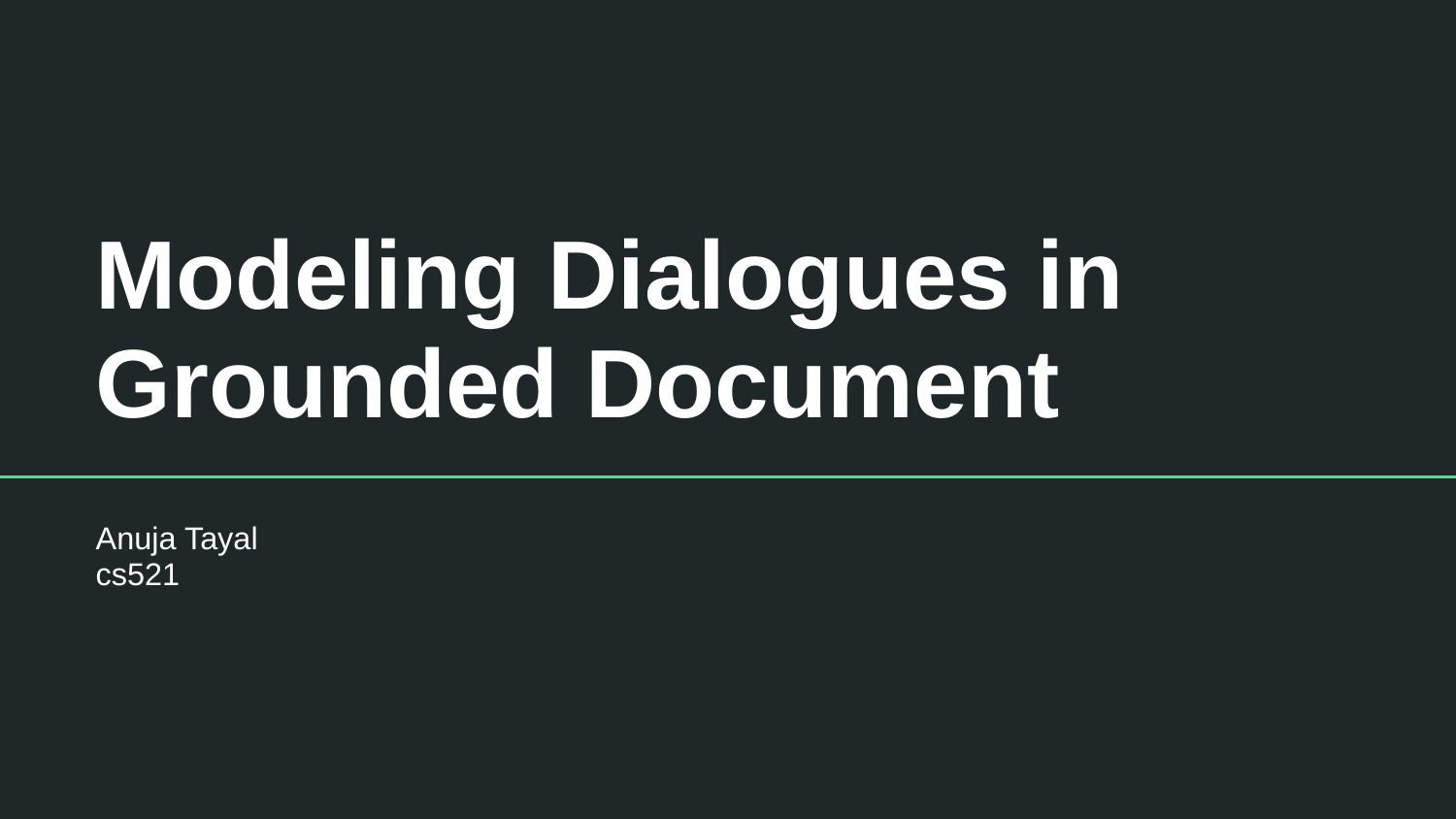

# Modeling Dialogues in Grounded Document
Anuja Tayal
cs521